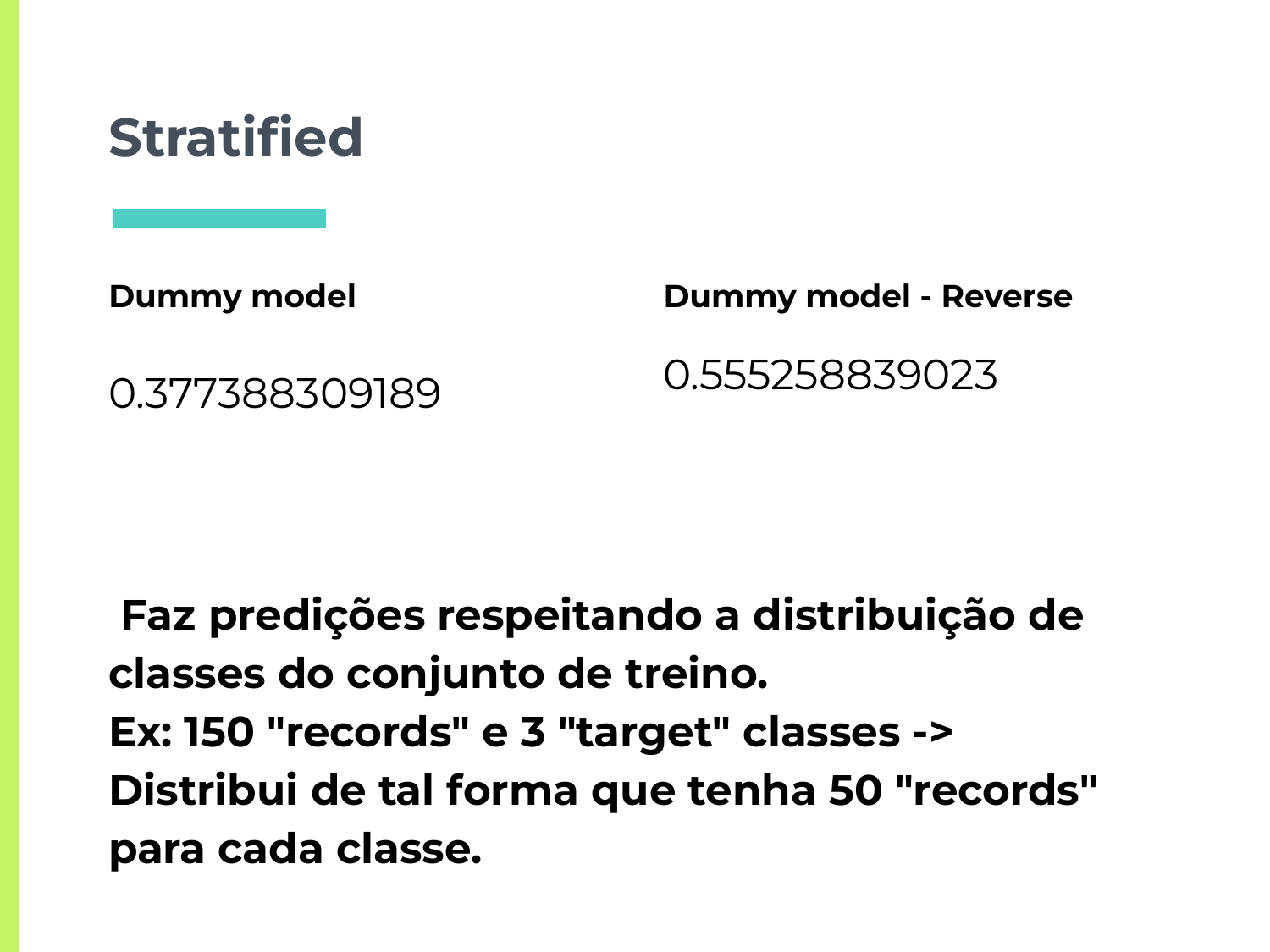

# Stratified
Dummy model

0.377388309189

Dummy model - Reverse

0.555258839023

 Faz predições respeitando a distribuição de classes do conjunto de treino.
Ex: 150 "records" e 3 "target" classes -> Distribui de tal forma que tenha 50 "records" para cada classe.